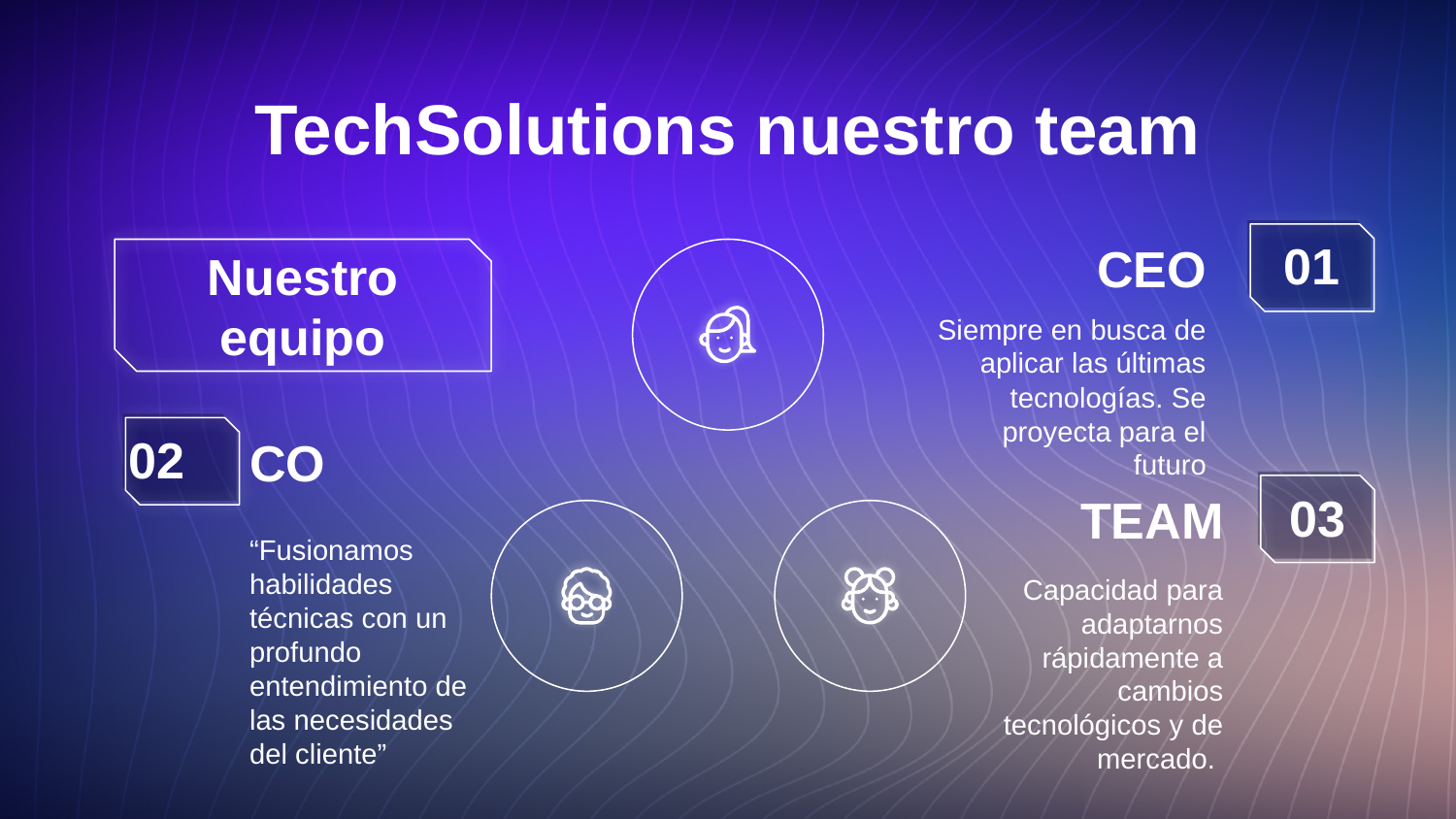

# TechSolutions nuestro team
CEO
01
Siempre en busca de aplicar las últimas tecnologías. Se proyecta para el futuro

Nuestro equipo

CO
02

“Fusionamos habilidades técnicas con un profundo entendimiento de las necesidades del cliente”

TEAM
03

Capacidad para adaptarnos rápidamente a cambios tecnológicos y de mercado.